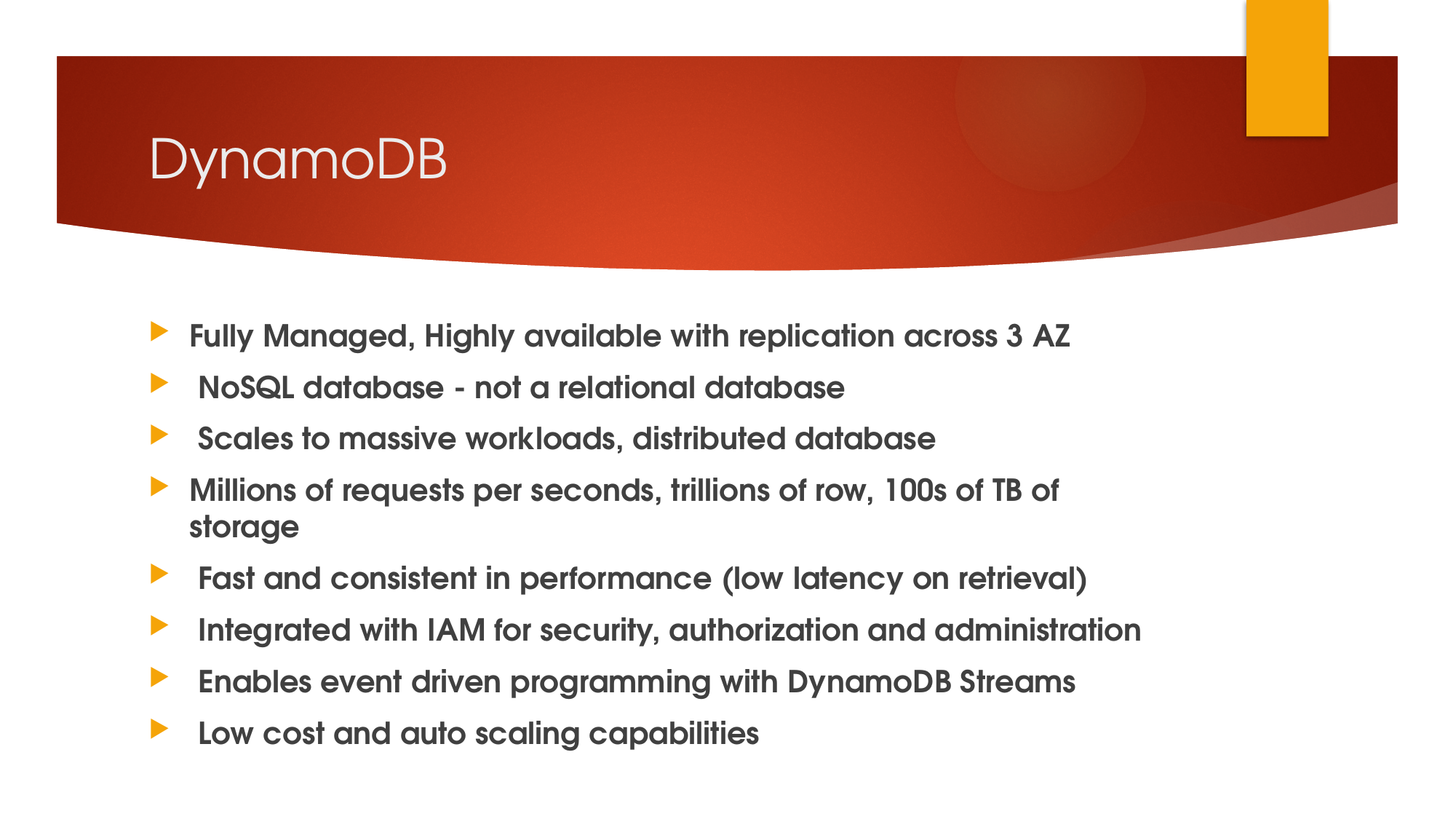

# DynamoDB
Fully Managed, Highly available with replication across 3 AZ
 NoSQL database - not a relational database
 Scales to massive workloads, distributed database
Millions of requests per seconds, trillions of row, 100s of TB of storage
 Fast and consistent in performance (low latency on retrieval)
 Integrated with IAM for security, authorization and administration
 Enables event driven programming with DynamoDB Streams
 Low cost and auto scaling capabilities